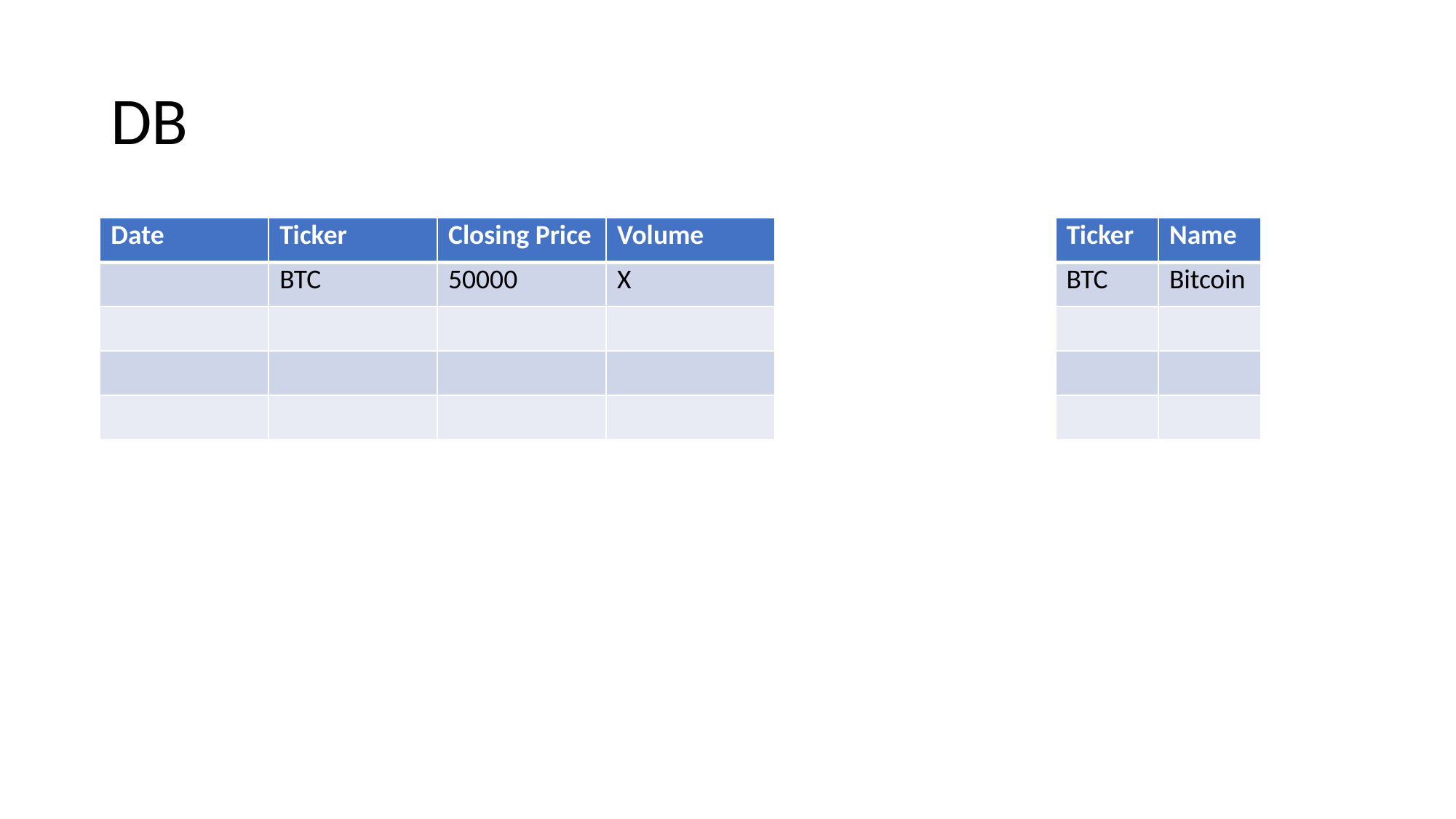

# DB
| Date | Ticker | Closing Price | Volume |
| --- | --- | --- | --- |
|  | BTC | 50000 | X |
|  |  |  |  |
|  |  |  |  |
|  |  |  |  |
| Ticker | Name |
| --- | --- |
| BTC | Bitcoin |
|  |  |
|  |  |
|  |  |